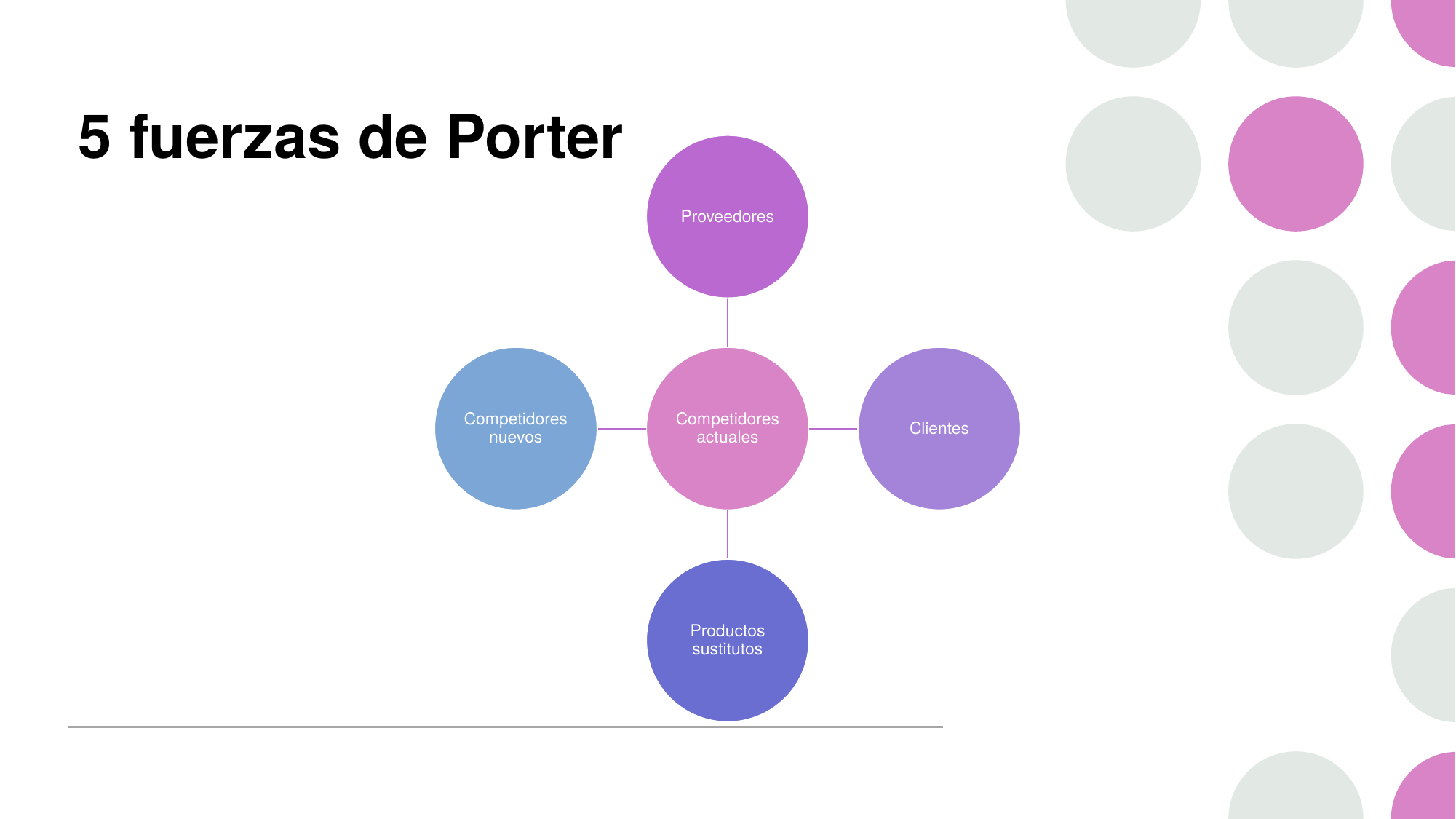

# 5 fuerzas de Porter
Competidores actuales

Proveedores

Clientes

Productos sustitutos

Competidores nuevos